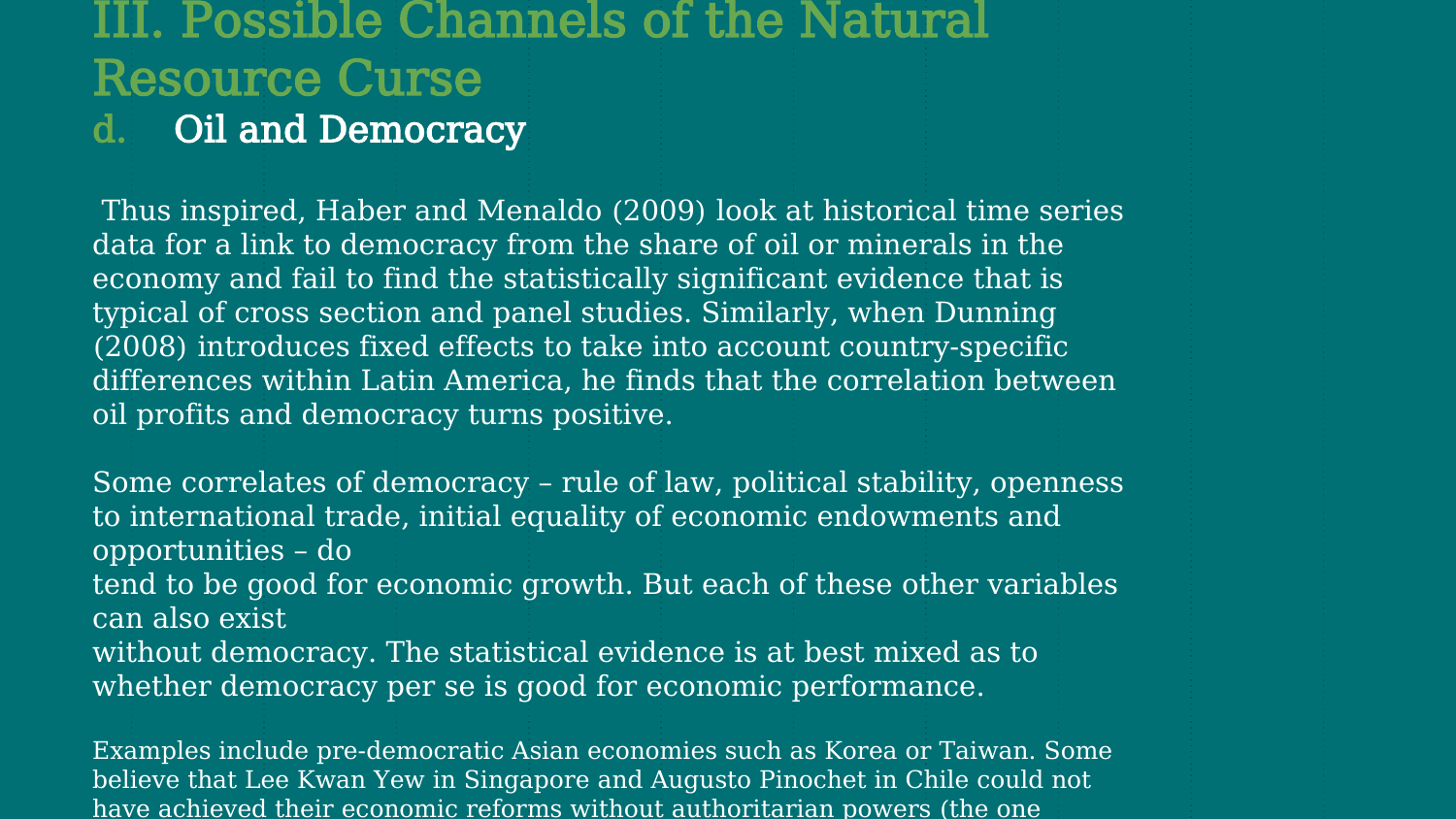

III. Possible Channels of the Natural Resource Curse

d.    Oil and Democracy

 Thus inspired, Haber and Menaldo (2009) look at historical time series data for a link to democracy from the share of oil or minerals in the economy and fail to find the statistically significant evidence that is typical of cross section and panel studies. Similarly, when Dunning (2008) introduces fixed effects to take into account country-specific differences within Latin America, he finds that the correlation between oil profits and democracy turns positive.

Some correlates of democracy – rule of law, political stability, openness to international trade, initial equality of economic endowments and opportunities – do
tend to be good for economic growth. But each of these other variables can also exist
without democracy. The statistical evidence is at best mixed as to whether democracy per se is good for economic performance.

Examples include pre-democratic Asian economies such as Korea or Taiwan. Some believe that Lee Kwan Yew in Singapore and Augusto Pinochet in Chile could not have achieved their economic reforms without authoritarian powers (the one certainly more moderate and benevolent than the other). On a bigger scale, it is said that China has grown so much faster than Russia since 1990 because Deng Xiao Peng chose to pursue economic reform before political reform while Michel Gorbachev did it the other way around.